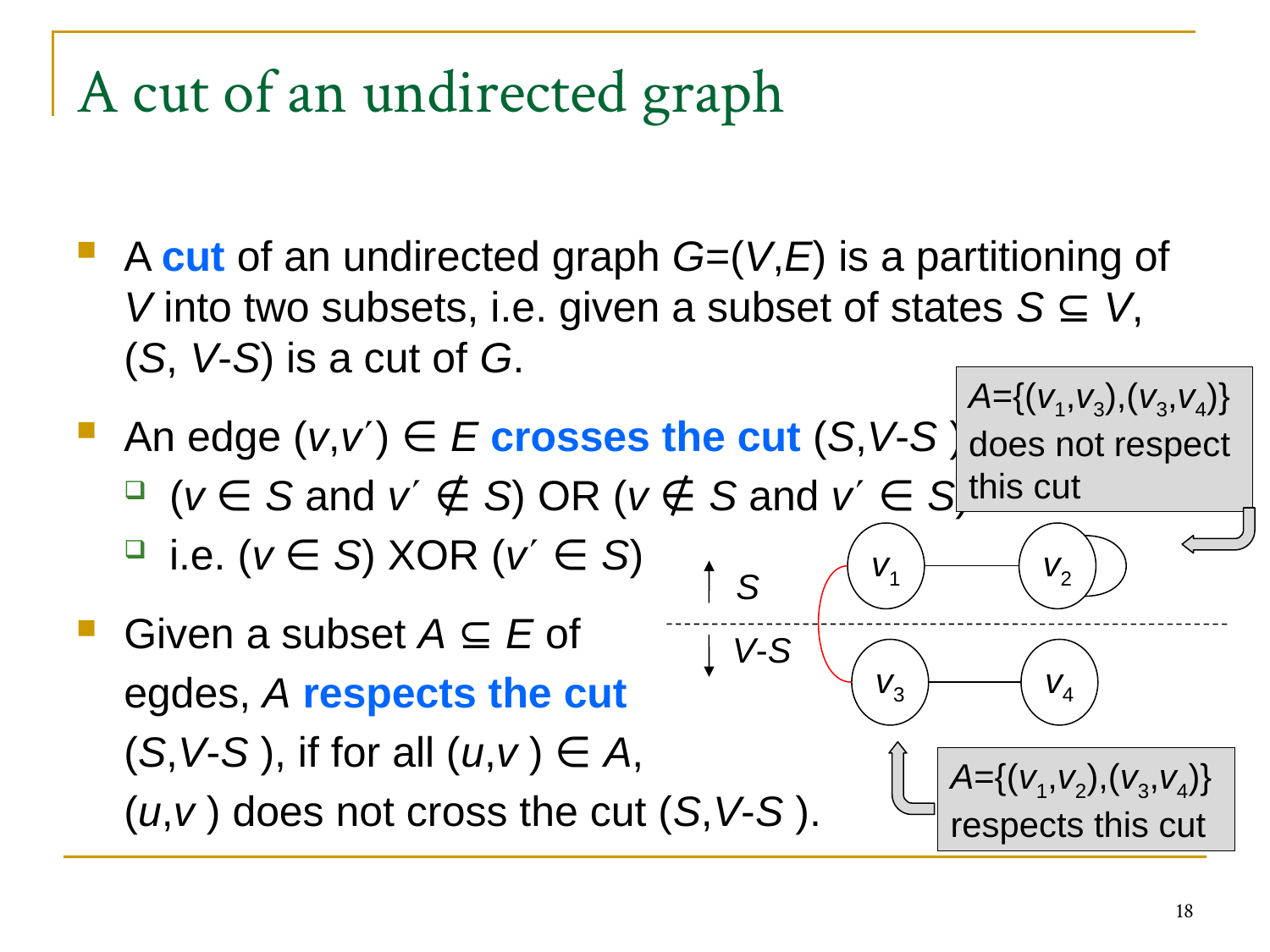

# A cut of an undirected graph
A cut of an undirected graph G=(V,E) is a partitioning of V into two subsets, i.e. given a subset of states S ⊆ V, (S, V-S) is a cut of G.

An edge (v,v′) ∈ E crosses the cut (S,V-S ) if
(v ∈ S and v′ ∉ S) OR (v ∉ S and v′ ∈ S)
i.e. (v ∈ S) XOR (v′ ∈ S)

Given a subset A ⊆ E of
	egdes, A respects the cut
	(S,V-S ), if for all (u,v ) ∈ A,
	(u,v ) does not cross the cut (S,V-S ).
A={(v1,v3),(v3,v4)}
does not respect
this cut

v1
v2
S

V-S

v3
v4
A={(v1,v2),(v3,v4)}
respects this cut

18